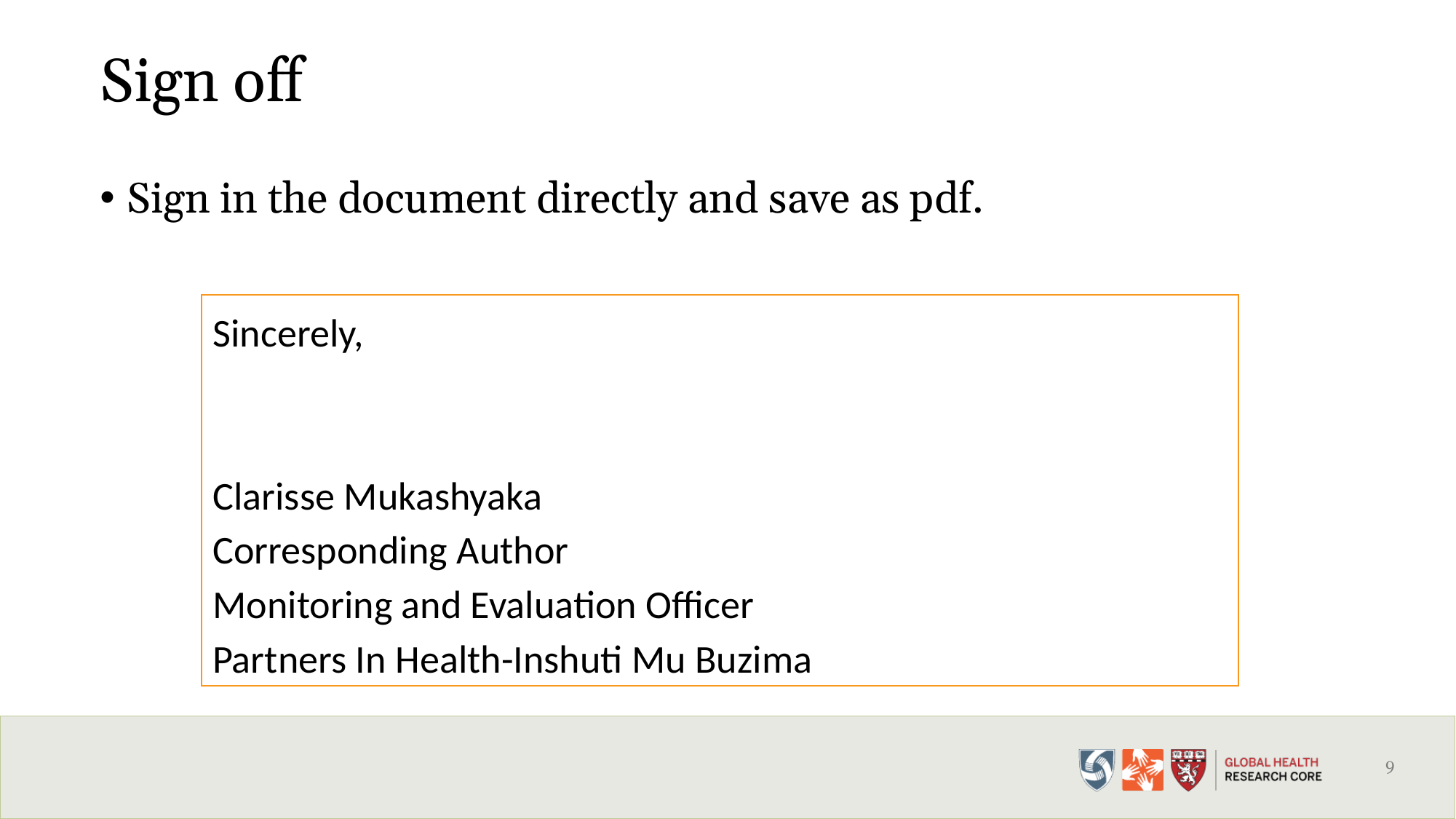

9
# Sign off
Sign in the document directly and save as pdf.

Sincerely,

Clarisse Mukashyaka
Corresponding Author
Monitoring and Evaluation Officer
Partners In Health-Inshuti Mu Buzima